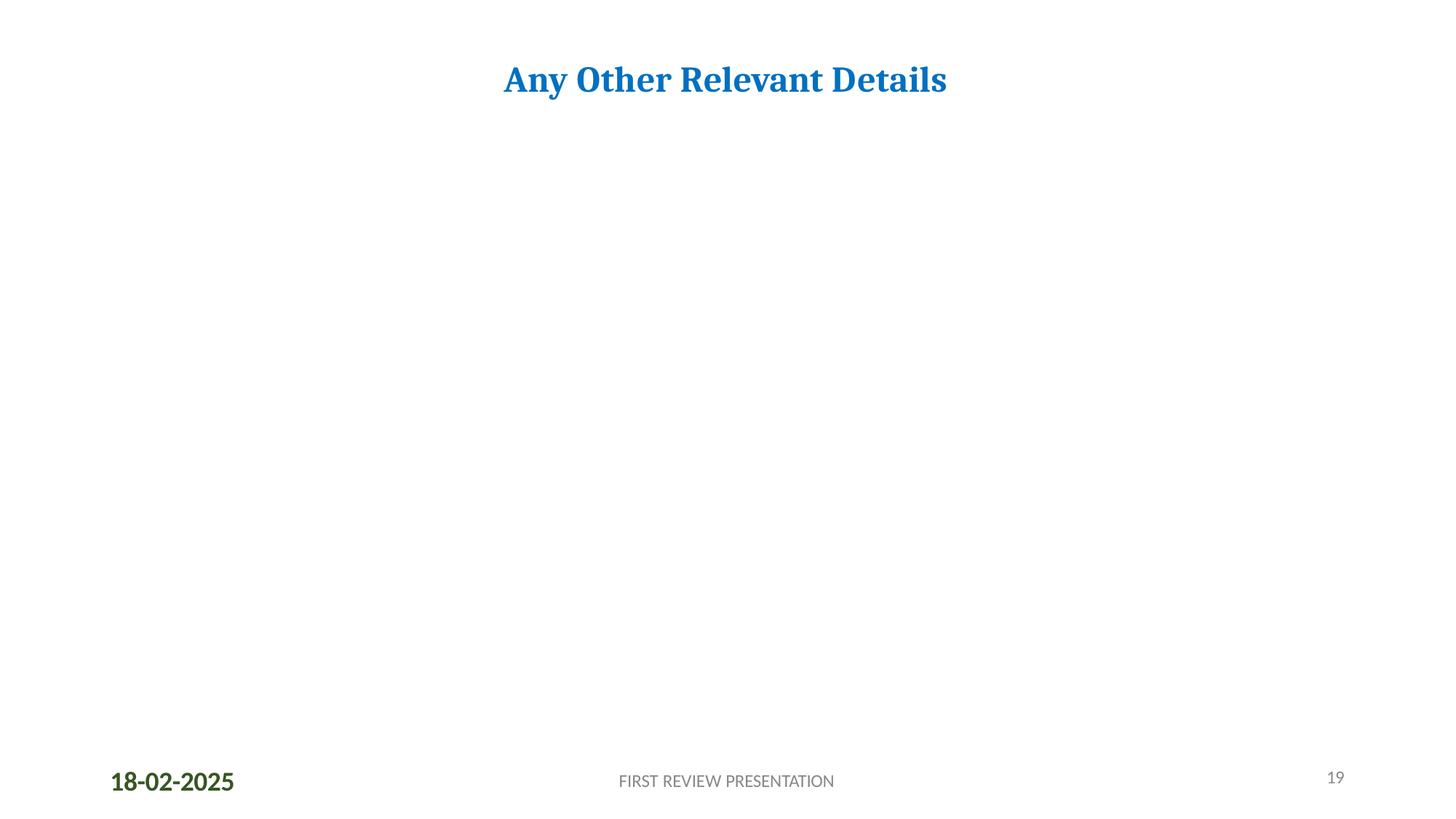

# Any Other Relevant Details
18-02-2025
19
FIRST REVIEW PRESENTATION